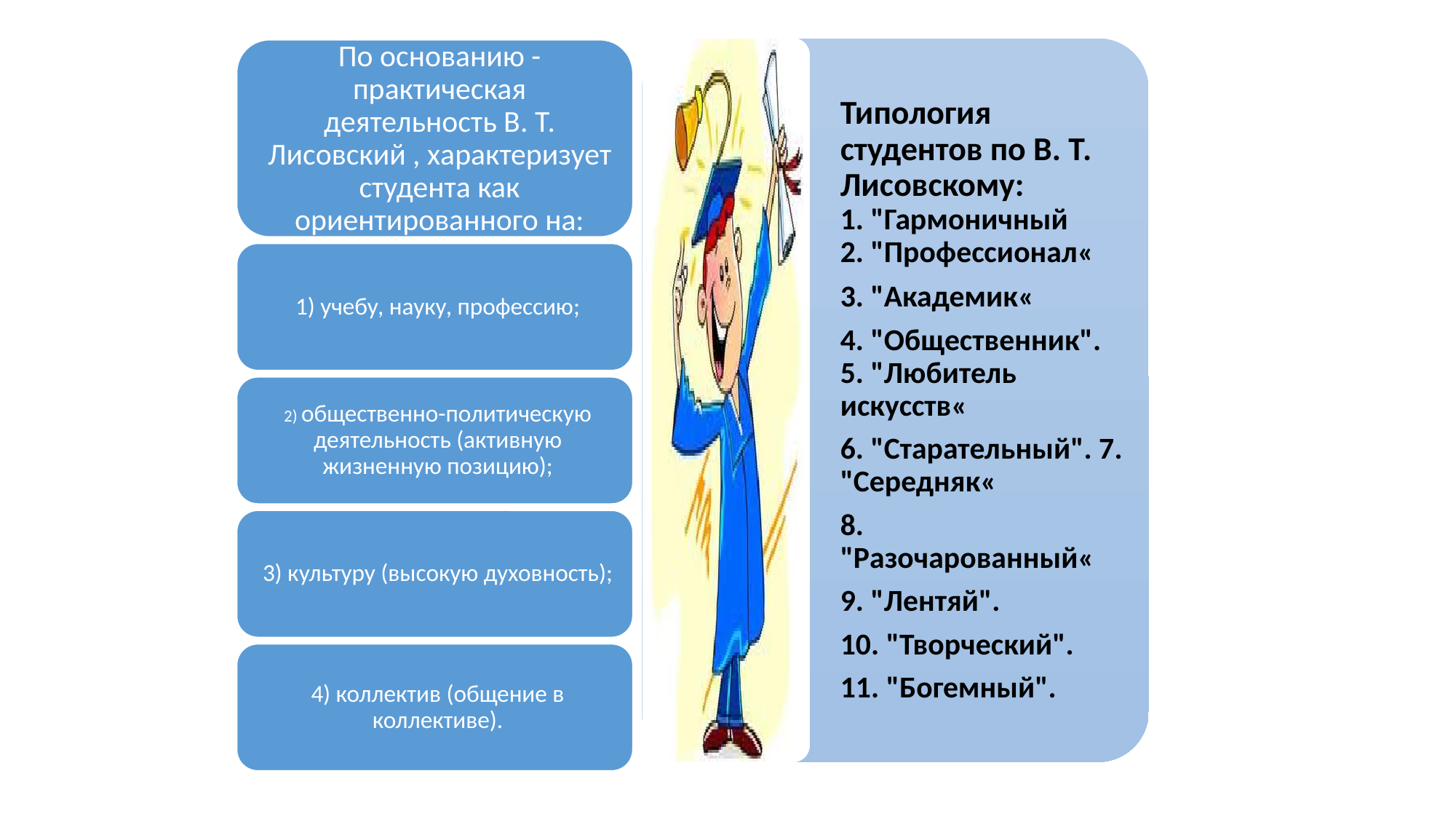

Типология студентов по В. Т. Лисовскому:
1. "Гармоничный
2. "Профессионал«
3. "Академик«
4. "Общественник". 5. "Любитель искусств«
6. "Старательный". 7. "Середняк«
8. "Разочарованный«
9. "Лентяй".
10. "Творческий".
11. "Богемный".
По основанию - практическая деятельность В. Т. Лисовский , характеризует студента как ориентированного на:
1) учебу, науку, профессию;
2) общественно-политическую деятельность (активную жизненную позицию);
3) культуру (высокую духовность);
4) коллектив (общение в коллективе).